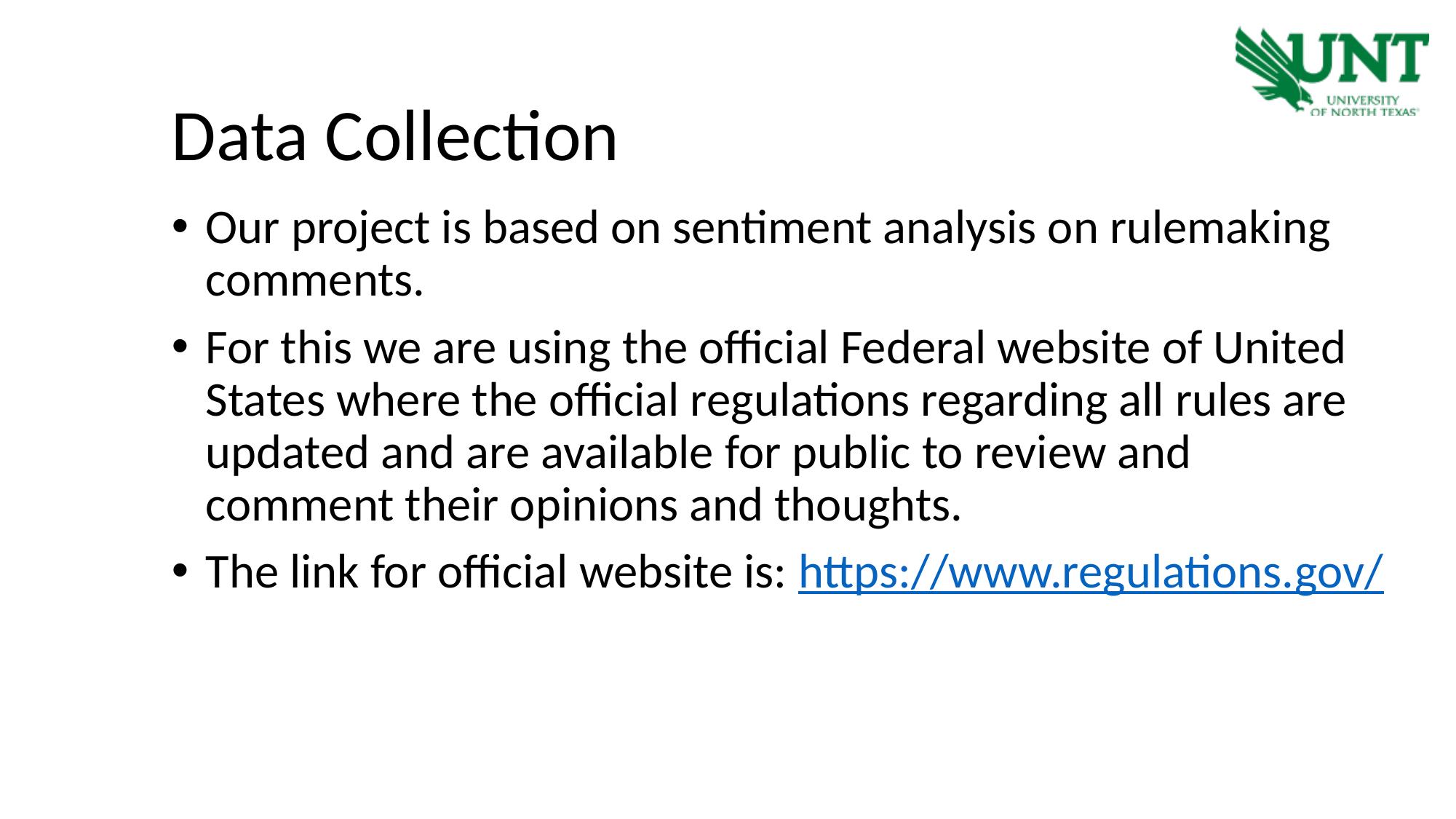

Data Collection
Our project is based on sentiment analysis on rulemaking comments.
For this we are using the official Federal website of United States where the official regulations regarding all rules are updated and are available for public to review and comment their opinions and thoughts.
The link for official website is: https://www.regulations.gov/